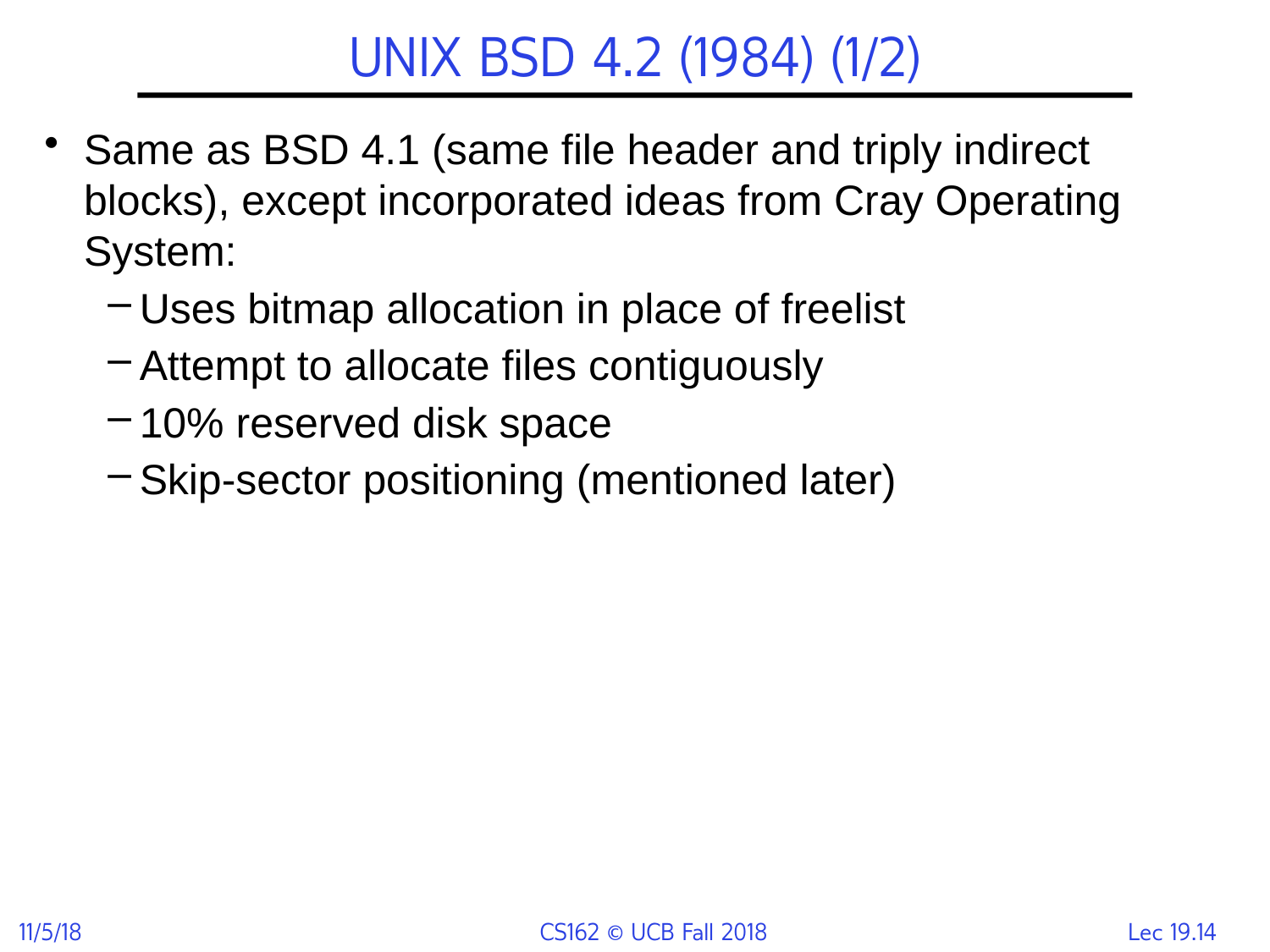

# UNIX BSD 4.2 (1984) (1/2)
Same as BSD 4.1 (same file header and triply indirect blocks), except incorporated ideas from Cray Operating System:
Uses bitmap allocation in place of freelist
Attempt to allocate files contiguously
10% reserved disk space
Skip-sector positioning (mentioned later)